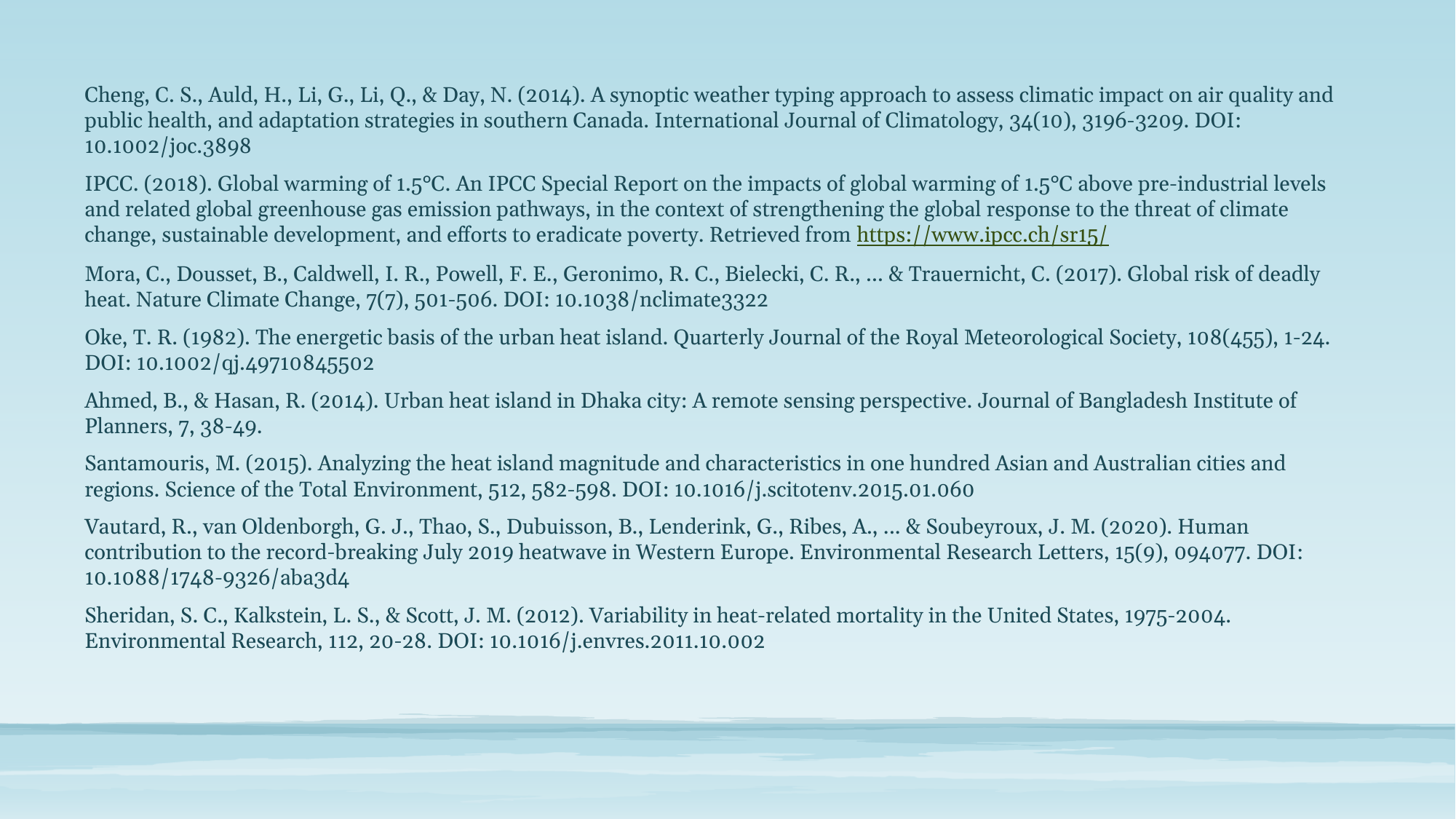

Cheng, C. S., Auld, H., Li, G., Li, Q., & Day, N. (2014). A synoptic weather typing approach to assess climatic impact on air quality and public health, and adaptation strategies in southern Canada. International Journal of Climatology, 34(10), 3196-3209. DOI: 10.1002/joc.3898
IPCC. (2018). Global warming of 1.5°C. An IPCC Special Report on the impacts of global warming of 1.5°C above pre-industrial levels and related global greenhouse gas emission pathways, in the context of strengthening the global response to the threat of climate change, sustainable development, and efforts to eradicate poverty. Retrieved from https://www.ipcc.ch/sr15/
Mora, C., Dousset, B., Caldwell, I. R., Powell, F. E., Geronimo, R. C., Bielecki, C. R., ... & Trauernicht, C. (2017). Global risk of deadly heat. Nature Climate Change, 7(7), 501-506. DOI: 10.1038/nclimate3322
Oke, T. R. (1982). The energetic basis of the urban heat island. Quarterly Journal of the Royal Meteorological Society, 108(455), 1-24. DOI: 10.1002/qj.49710845502
Ahmed, B., & Hasan, R. (2014). Urban heat island in Dhaka city: A remote sensing perspective. Journal of Bangladesh Institute of Planners, 7, 38-49.
Santamouris, M. (2015). Analyzing the heat island magnitude and characteristics in one hundred Asian and Australian cities and regions. Science of the Total Environment, 512, 582-598. DOI: 10.1016/j.scitotenv.2015.01.060
Vautard, R., van Oldenborgh, G. J., Thao, S., Dubuisson, B., Lenderink, G., Ribes, A., ... & Soubeyroux, J. M. (2020). Human contribution to the record-breaking July 2019 heatwave in Western Europe. Environmental Research Letters, 15(9), 094077. DOI: 10.1088/1748-9326/aba3d4
Sheridan, S. C., Kalkstein, L. S., & Scott, J. M. (2012). Variability in heat-related mortality in the United States, 1975-2004. Environmental Research, 112, 20-28. DOI: 10.1016/j.envres.2011.10.002